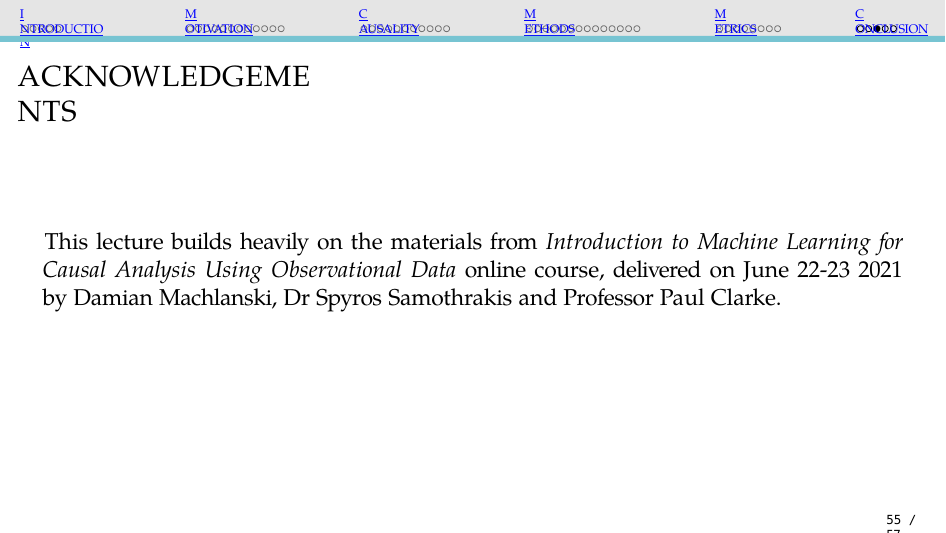

Introduction
Motivation
Causality
Methods
Metrics
Conclusion

Acknowledgements
This lecture builds heavily on the materials from Introduction to Machine Learning for Causal Analysis Using Observational Data online course, delivered on June 22-23 2021 by Damian Machlanski, Dr Spyros Samothrakis and Professor Paul Clarke.
55 / 57